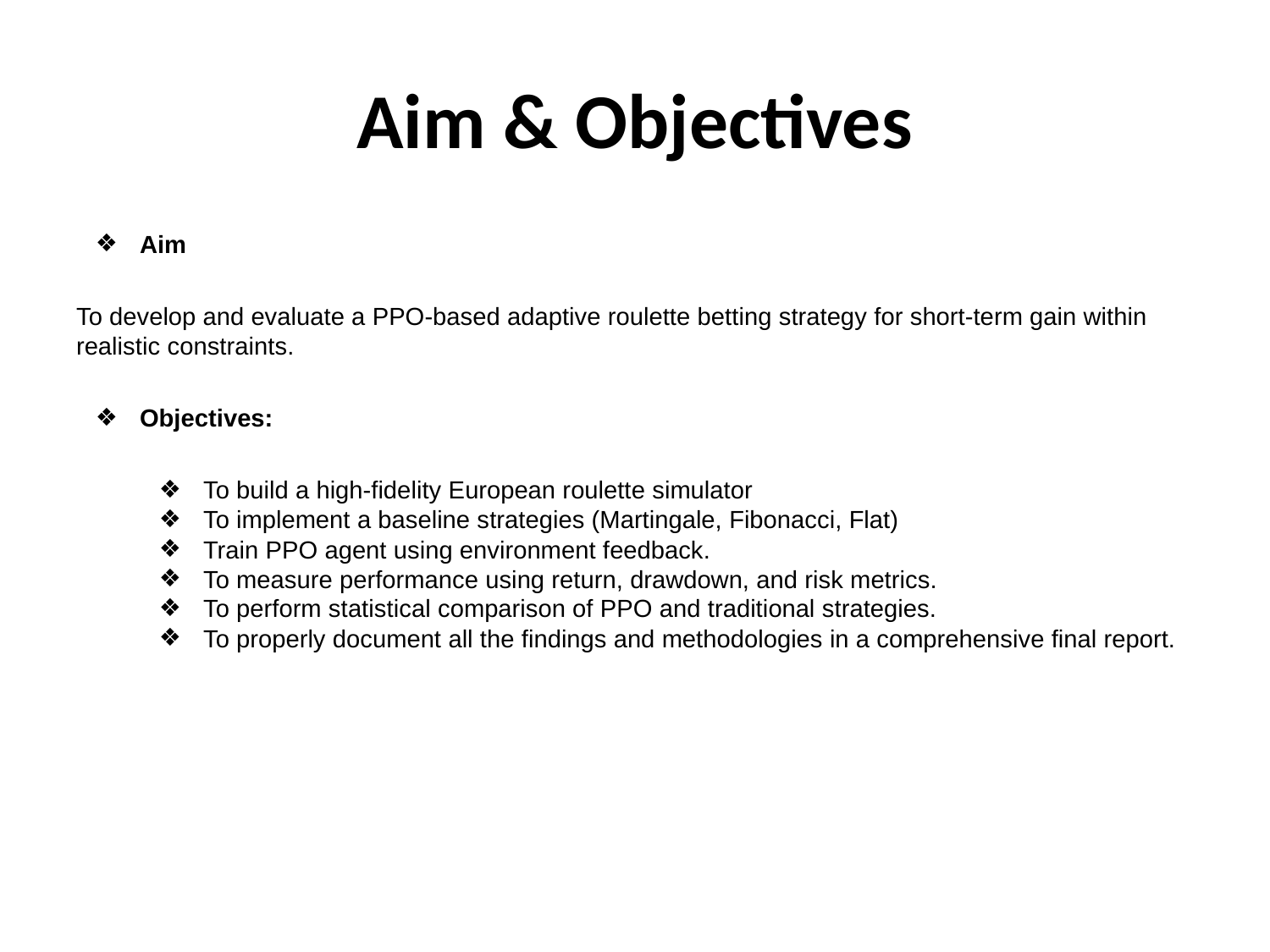

# Aim & Objectives
Aim

To develop and evaluate a PPO-based adaptive roulette betting strategy for short-term gain within realistic constraints.

Objectives:

To build a high-fidelity European roulette simulator
To implement a baseline strategies (Martingale, Fibonacci, Flat)
Train PPO agent using environment feedback.
To measure performance using return, drawdown, and risk metrics.
To perform statistical comparison of PPO and traditional strategies.
To properly document all the findings and methodologies in a comprehensive final report.